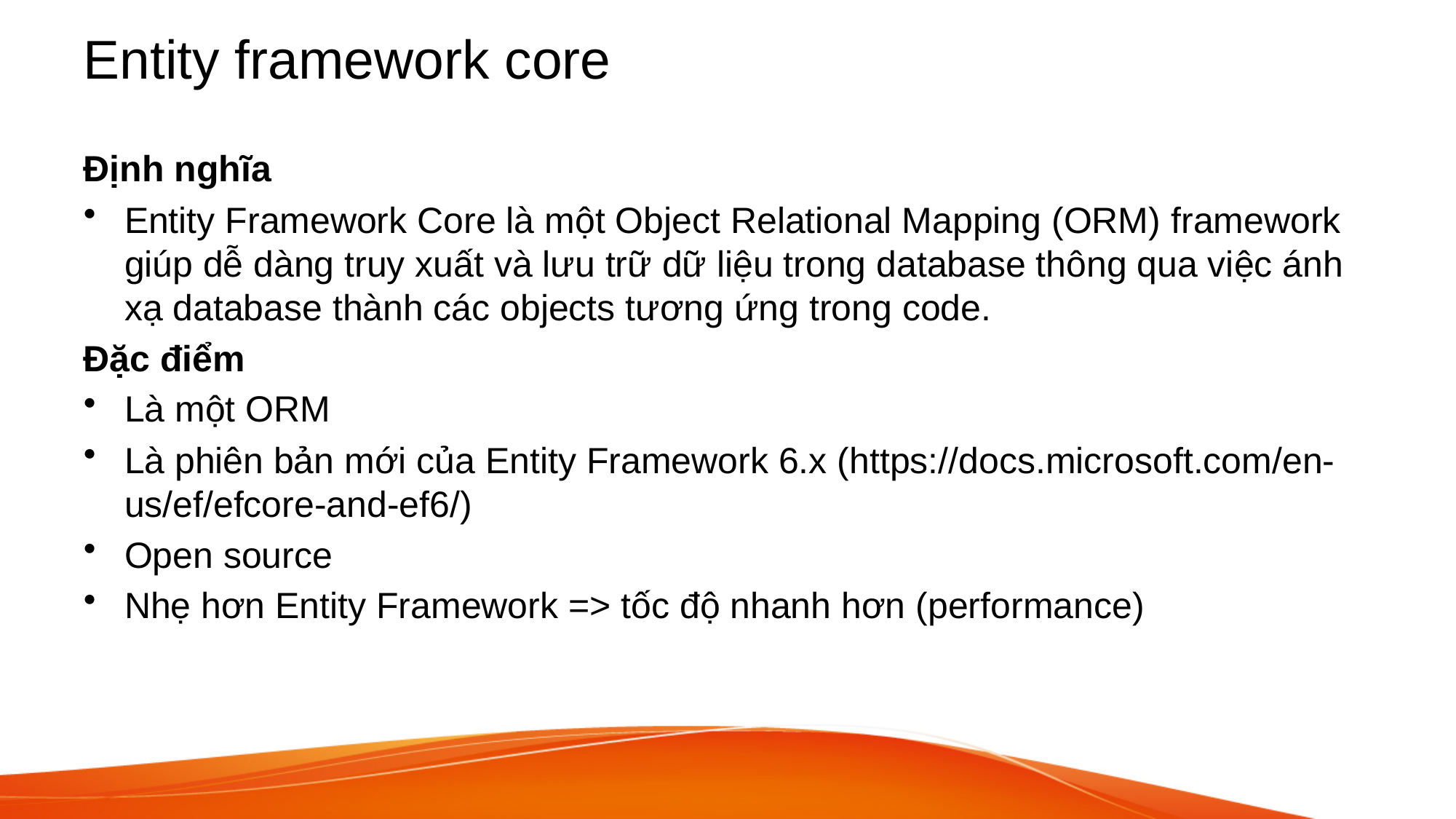

# Entity framework core
Định nghĩa
Entity Framework Core là một Object Relational Mapping (ORM) framework giúp dễ dàng truy xuất và lưu trữ dữ liệu trong database thông qua việc ánh xạ database thành các objects tương ứng trong code.
Đặc điểm
Là một ORM
Là phiên bản mới của Entity Framework 6.x (https://docs.microsoft.com/en-us/ef/efcore-and-ef6/)
Open source
Nhẹ hơn Entity Framework => tốc độ nhanh hơn (performance)